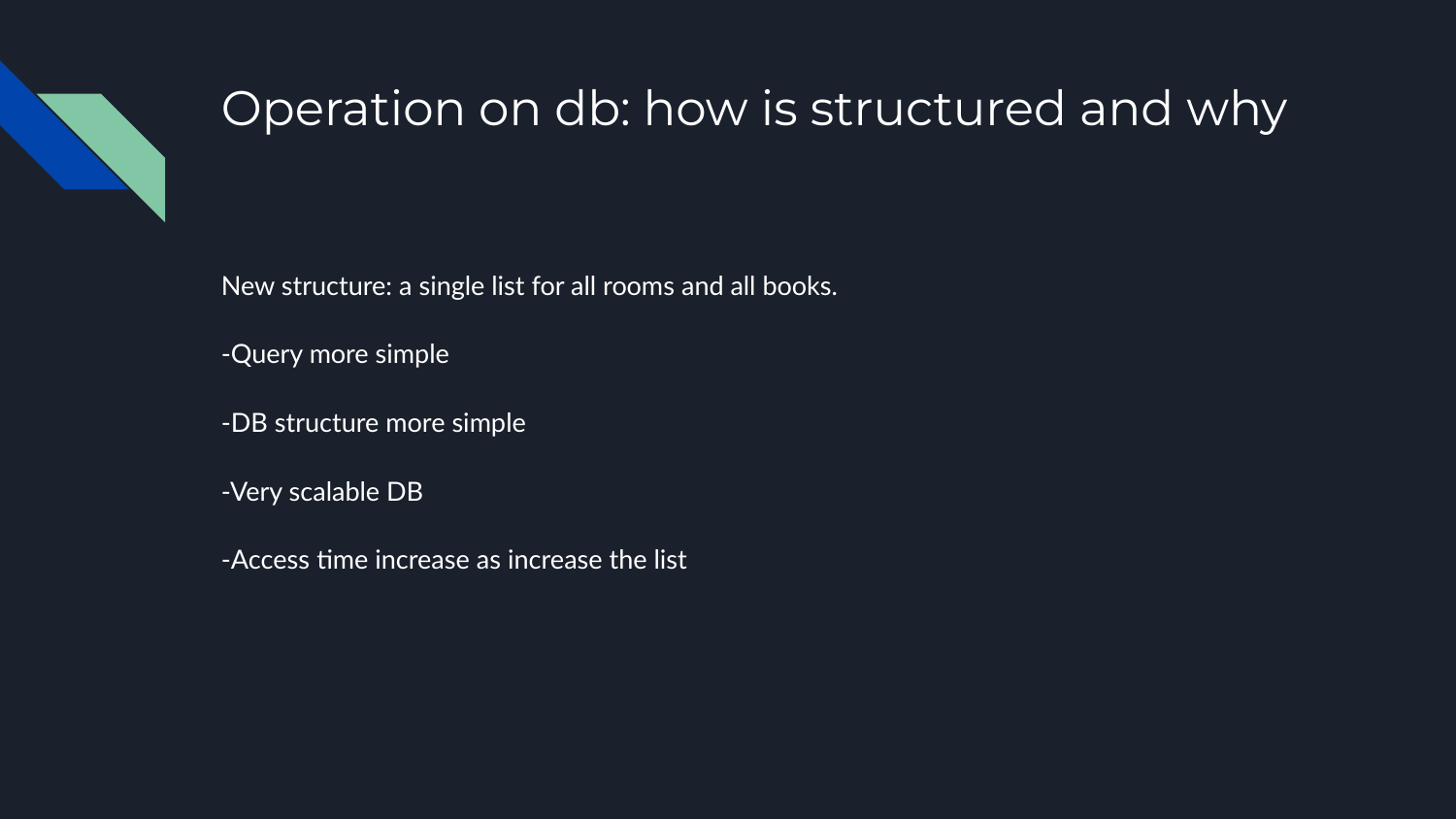

# Operation on db: how is structured and why

New structure: a single list for all rooms and all books.
-Query more simple
-DB structure more simple
-Very scalable DB
-Access time increase as increase the list